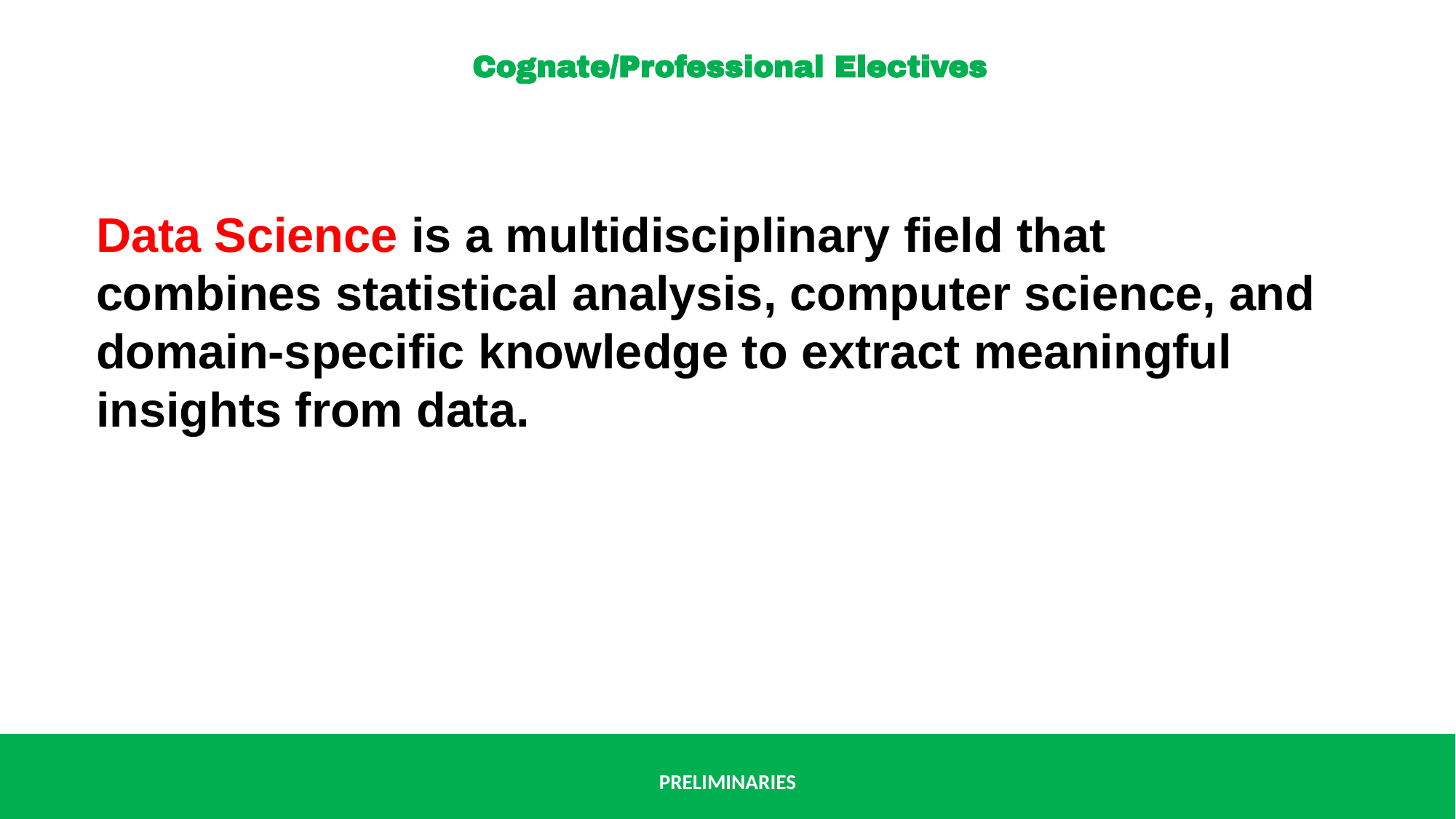

Data Science is a multidisciplinary field that combines statistical analysis, computer science, and domain-specific knowledge to extract meaningful insights from data.